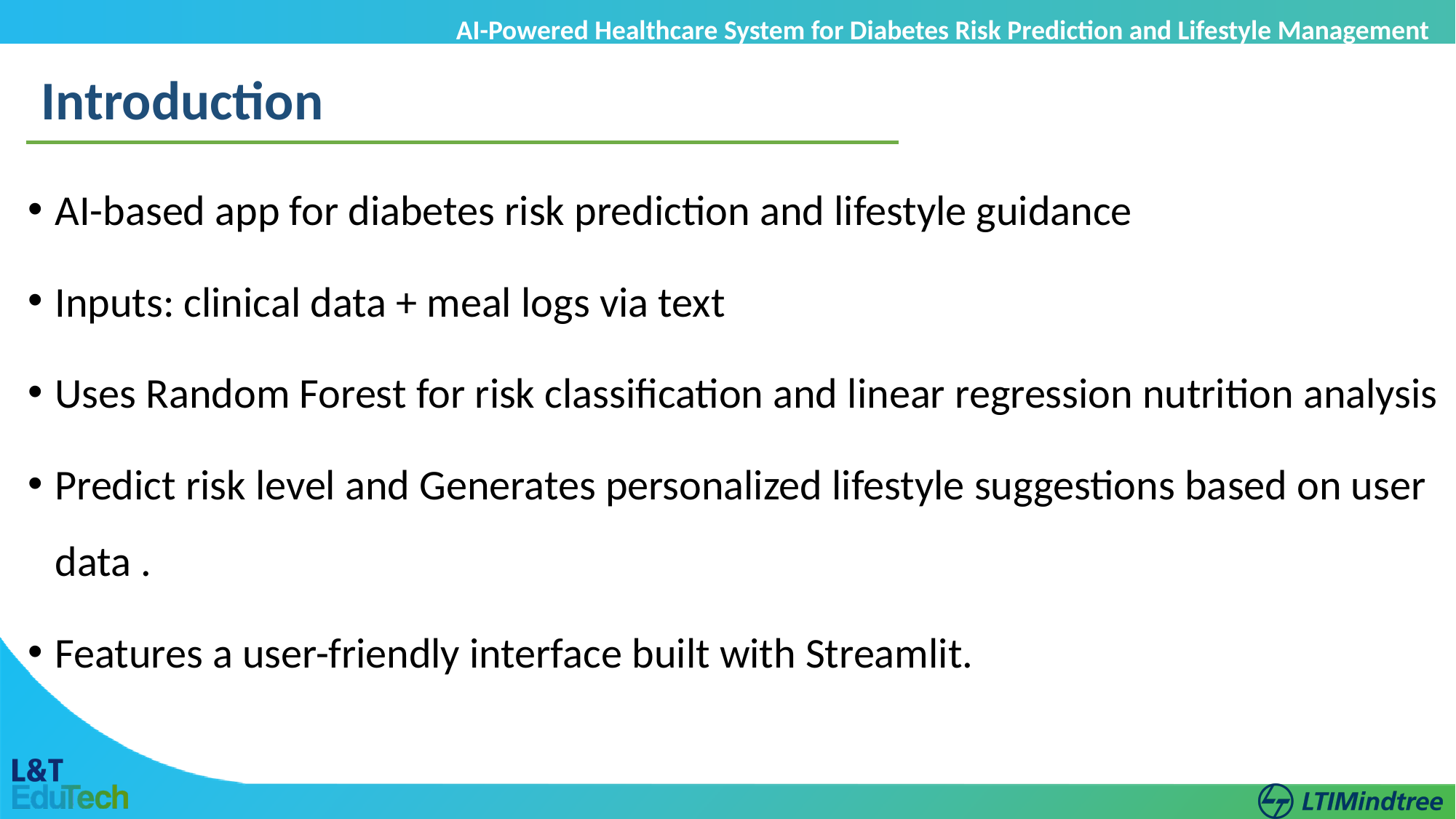

AI-Powered Healthcare System for Diabetes Risk Prediction and Lifestyle Management Management

and Lifestyle Management

Introduction
AI-based app for diabetes risk prediction and lifestyle guidance
Inputs: clinical data + meal logs via text
Uses Random Forest for risk classification and linear regression nutrition analysis
Predict risk level and Generates personalized lifestyle suggestions based on user data .
Features a user-friendly interface built with Streamlit.